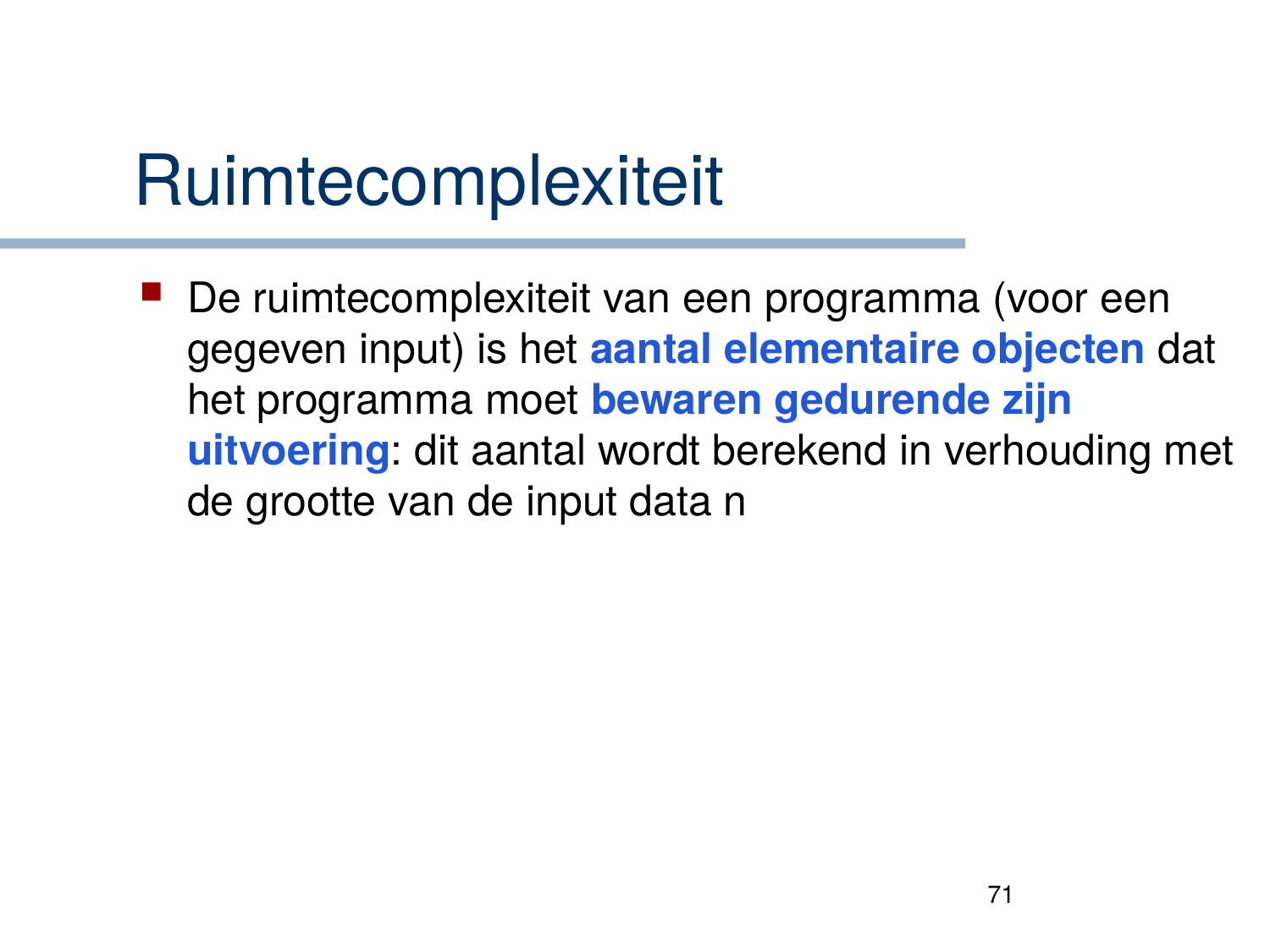

# Ruimtecomplexiteit
De ruimtecomplexiteit van een programma (voor een gegeven input) is het aantal elementaire objecten dat het programma moet bewaren gedurende zijn uitvoering: dit aantal wordt berekend in verhouding met de grootte van de input data n

71